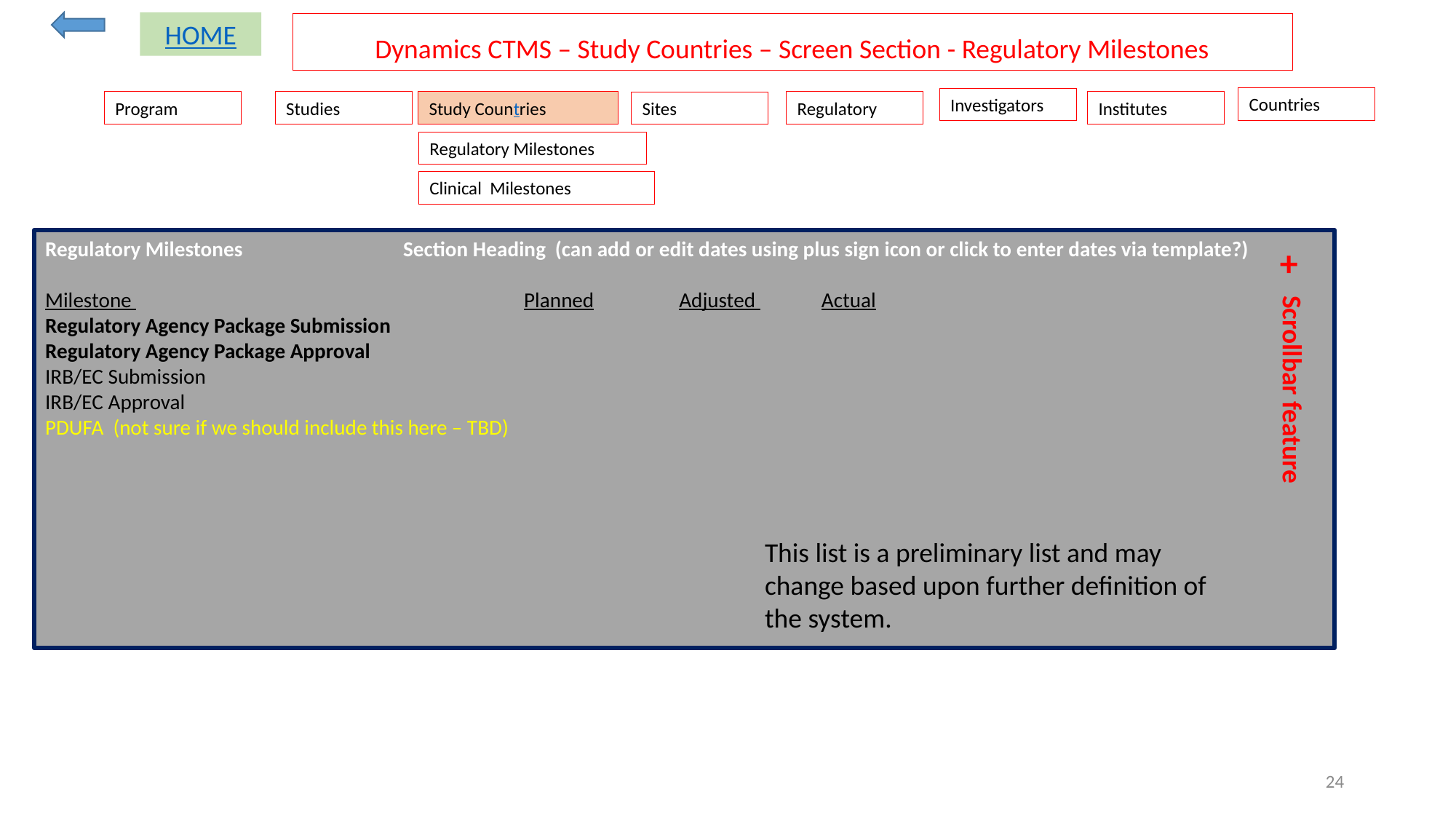

HOME
# Dynamics CTMS – Study Countries – Screen Section - Regulatory Milestones
Countries
Investigators
Institutes
Regulatory
Program
Studies
Study Countries
Sites
Regulatory Milestones
Clinical  Milestones
Regulatory Milestones                                  Section Heading  (can add or edit dates using plus sign icon or click to enter dates via template?)

Milestone                                                                                   Planned                  Adjusted              Actual
Regulatory Agency Package Submission
Regulatory Agency Package Approval
IRB/EC Submission
IRB/EC Approval
PDUFA  (not sure if we should include this here – TBD)

+
Scrollbar feature
This list is a preliminary list and may change based upon further definition of the system.
24